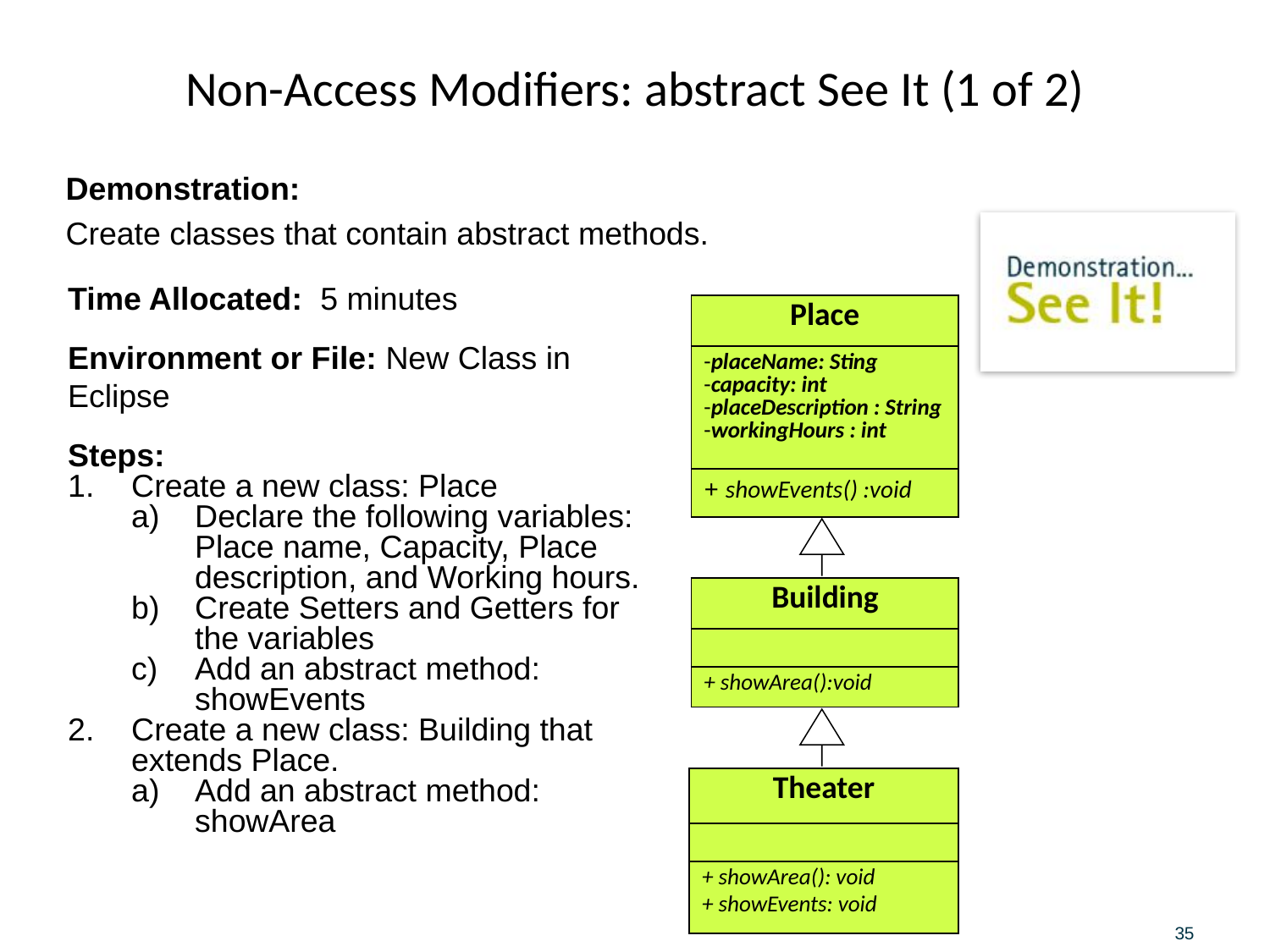

# Non-Access Modifiers: abstract See It (1 of 2)
Demonstration:
Create classes that contain abstract methods.

Time Allocated:  5 minutes
Environment or File: New Class in Eclipse
Steps:
Create a new class: Place
Declare the following variables: Place name, Capacity, Place description, and Working hours.
Create Setters and Getters for the variables
Add an abstract method: showEvents
Create a new class: Building that extends Place.
Add an abstract method: showArea

| Place |
| --- |
| placeName: Sting capacity: int placeDescription : String workingHours : int |
| + showEvents() :void |

| Building |
| --- |
|  |
| + showArea():void |

| Theater |
| --- |
|  |
| + showArea(): void + showEvents: void |
35